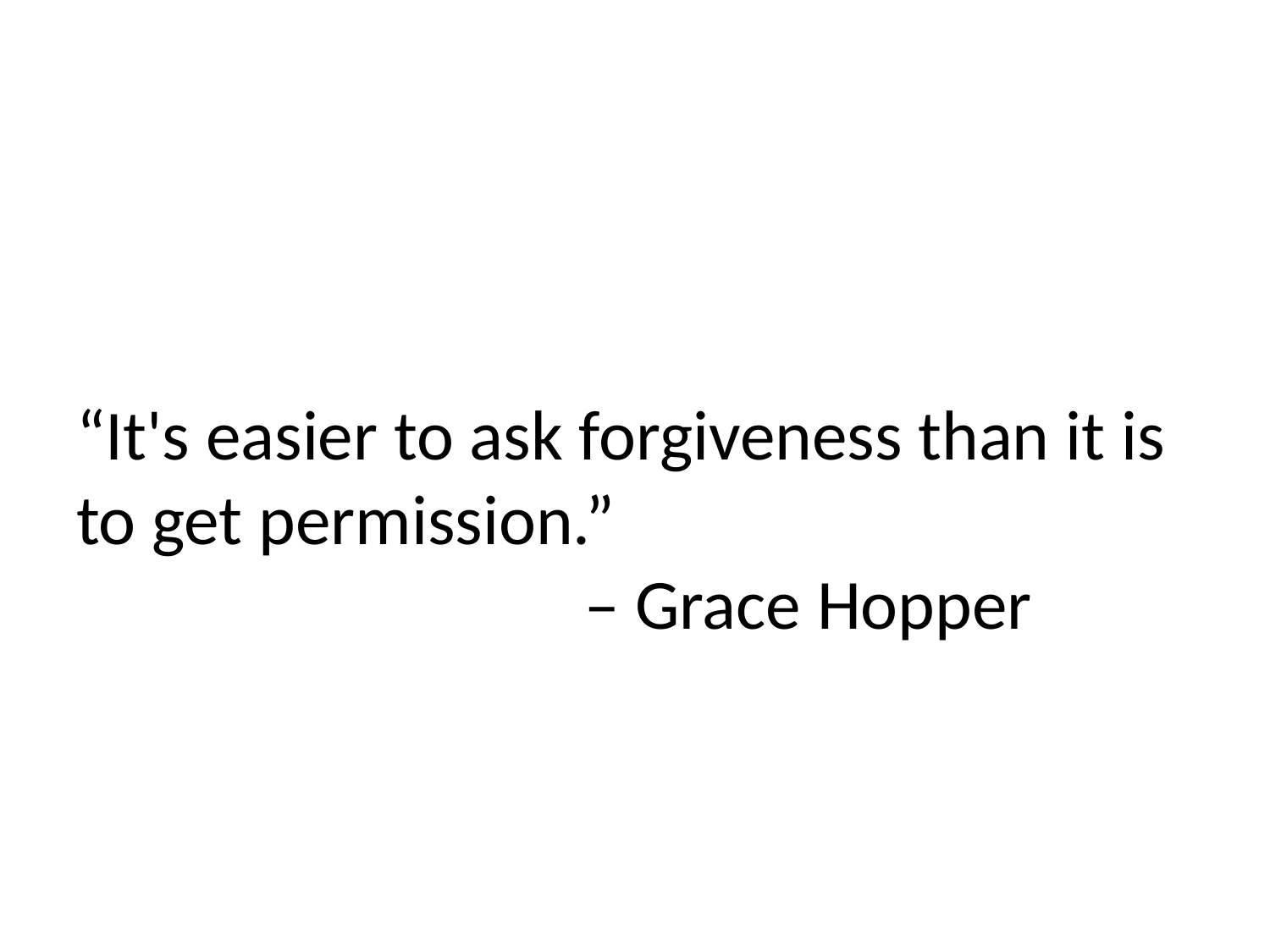

“It's easier to ask forgiveness than it is to get permission.”
				– Grace Hopper